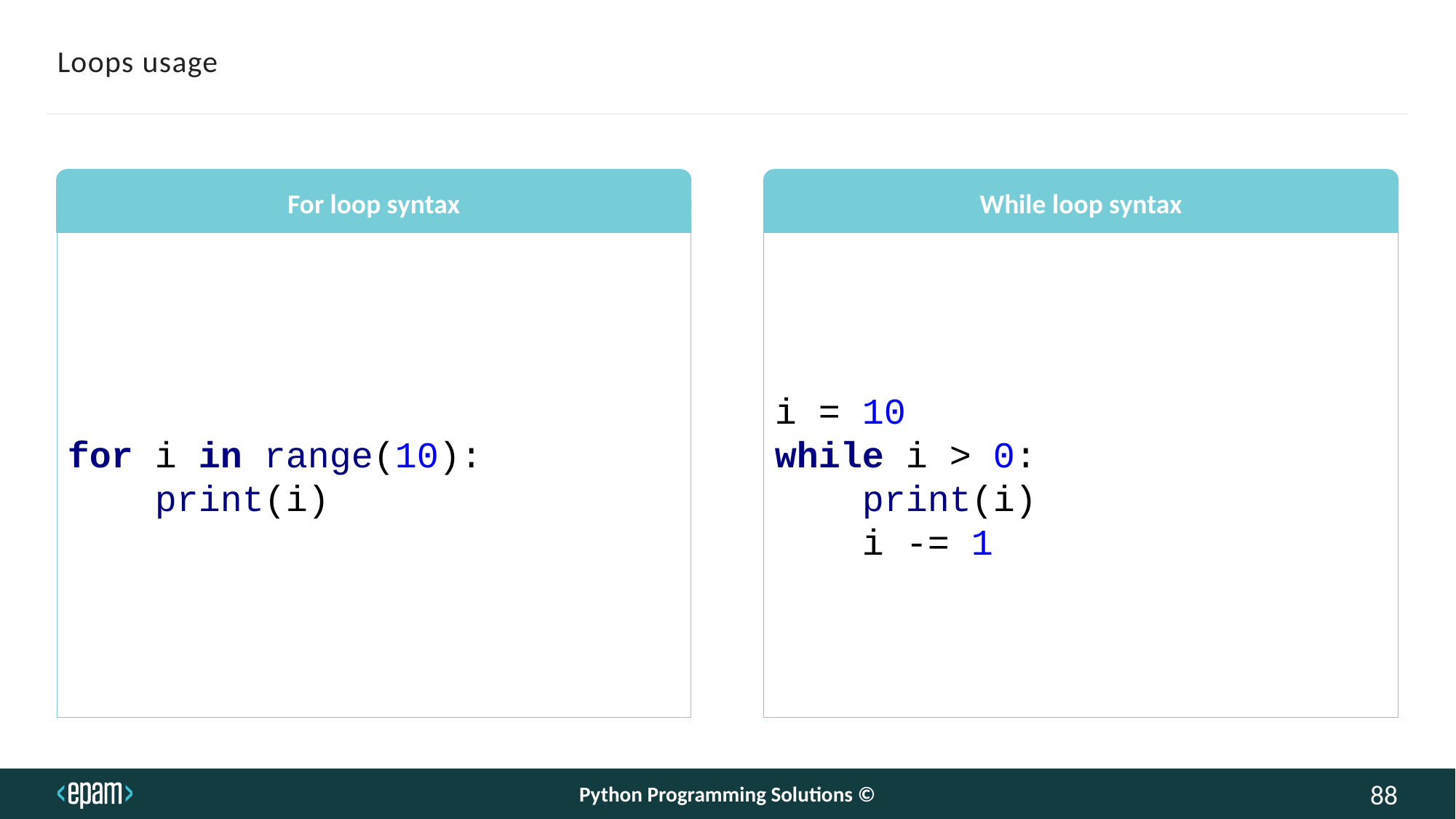

# Loops usage
For loop syntax
for i in range(10):
    print(i)
While loop syntax
i = 10
while i > 0:
    print(i)
    i -= 1
Python Programming Solutions ©
88